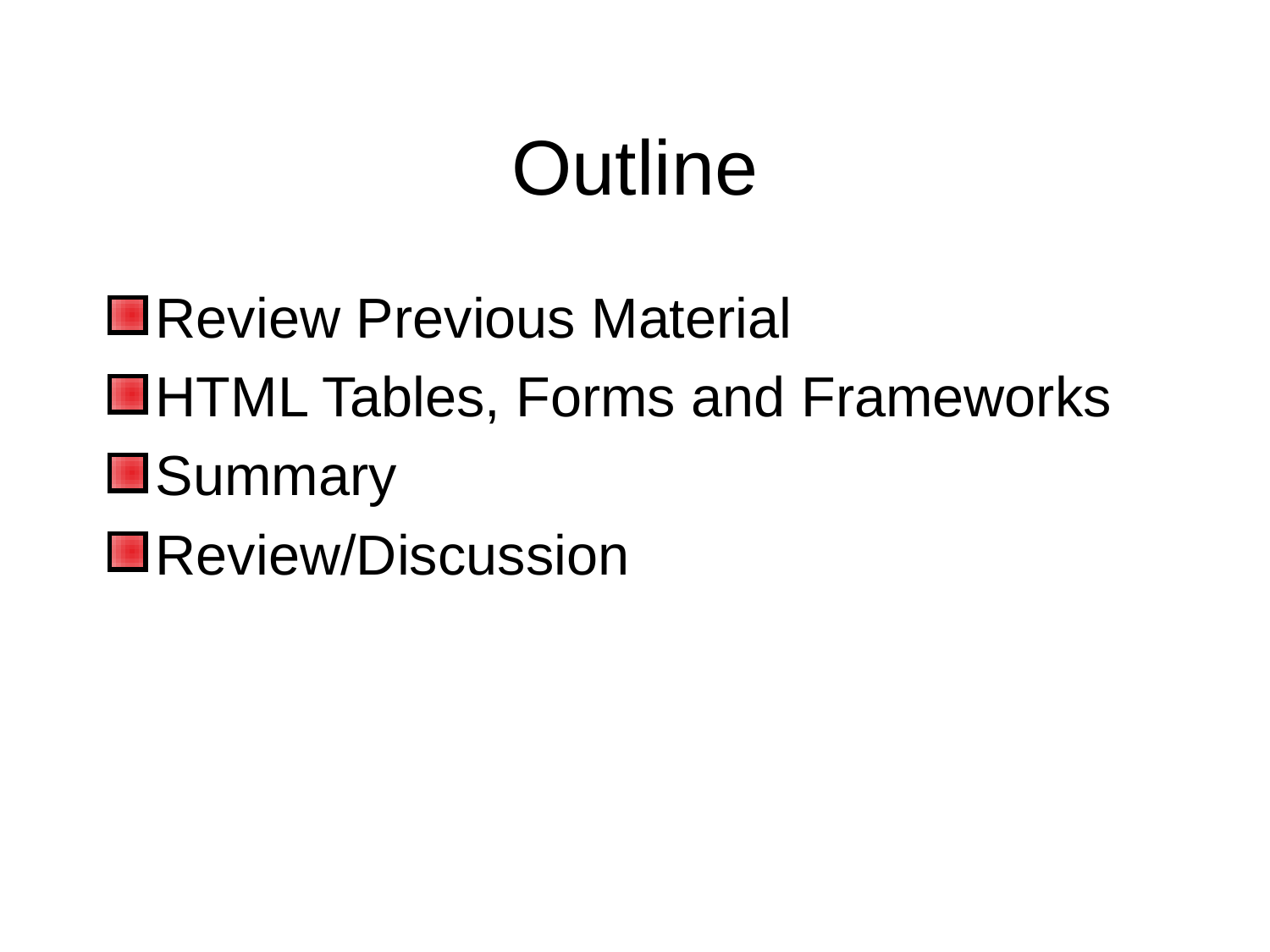

# Outline
Review Previous Material
HTML Tables, Forms and Frameworks
Summary
Review/Discussion